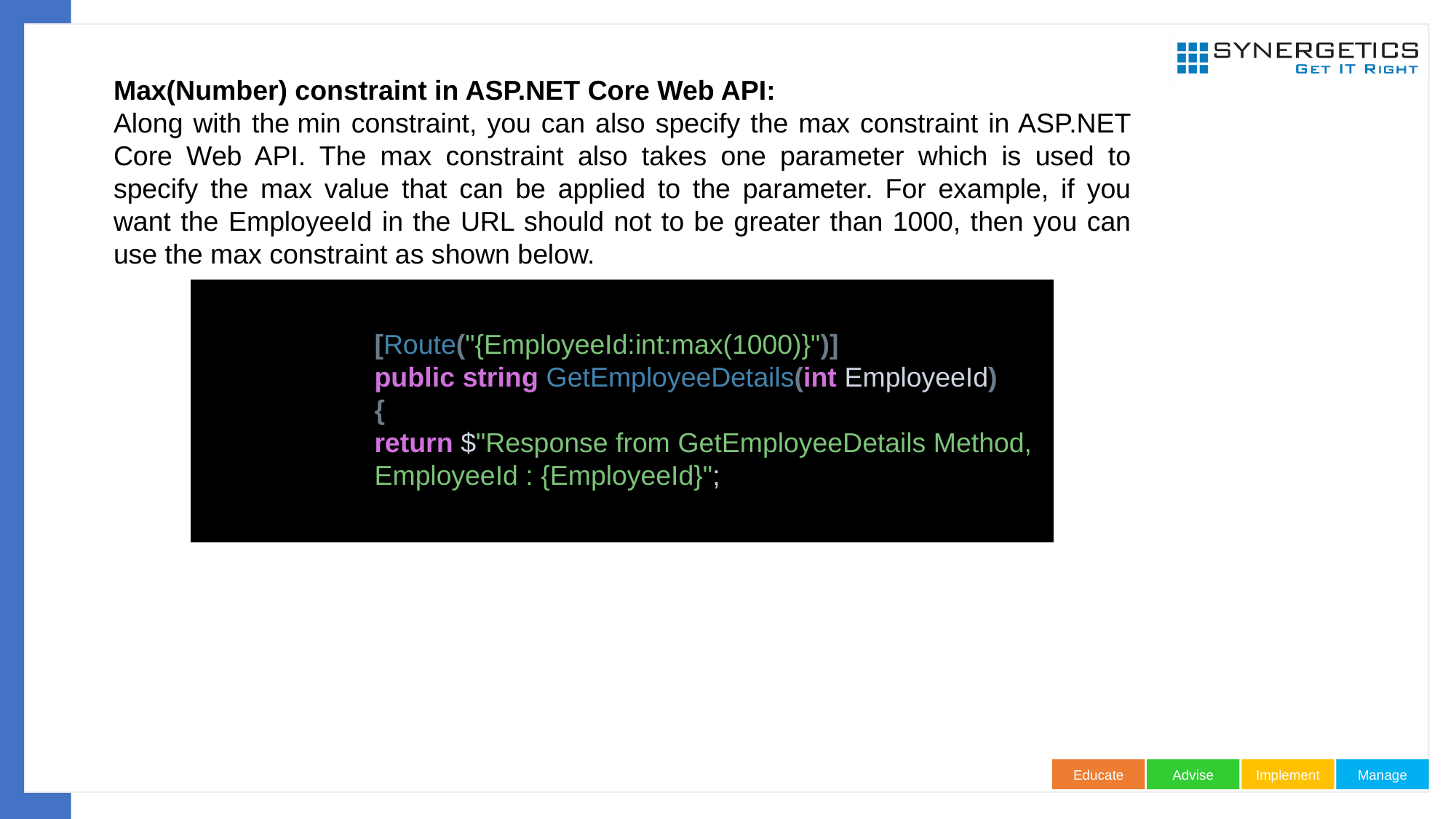

Max(Number) constraint in ASP.NET Core Web API:
Along with the min constraint, you can also specify the max constraint in ASP.NET Core Web API. The max constraint also takes one parameter which is used to specify the max value that can be applied to the parameter. For example, if you want the EmployeeId in the URL should not to be greater than 1000, then you can use the max constraint as shown below.

[Route("{EmployeeId:int:max(1000)}")]
public string GetEmployeeDetails(int EmployeeId)
{
return $"Response from GetEmployeeDetails Method, EmployeeId : {EmployeeId}";